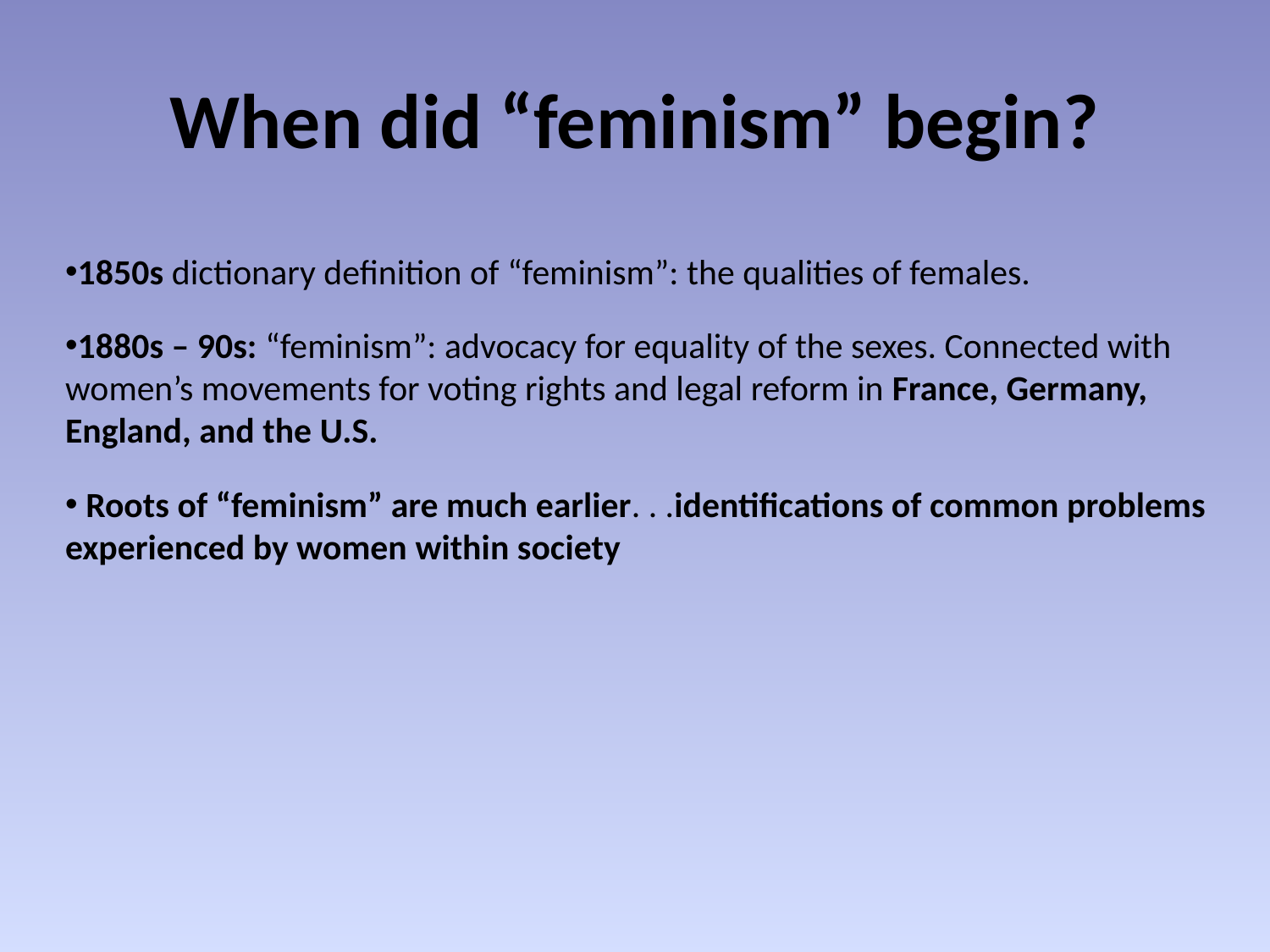

# When did “feminism” begin?
1850s dictionary definition of “feminism”: the qualities of females.
1880s – 90s: “feminism”: advocacy for equality of the sexes. Connected with women’s movements for voting rights and legal reform in France, Germany, England, and the U.S.
 Roots of “feminism” are much earlier. . .identifications of common problems experienced by women within society